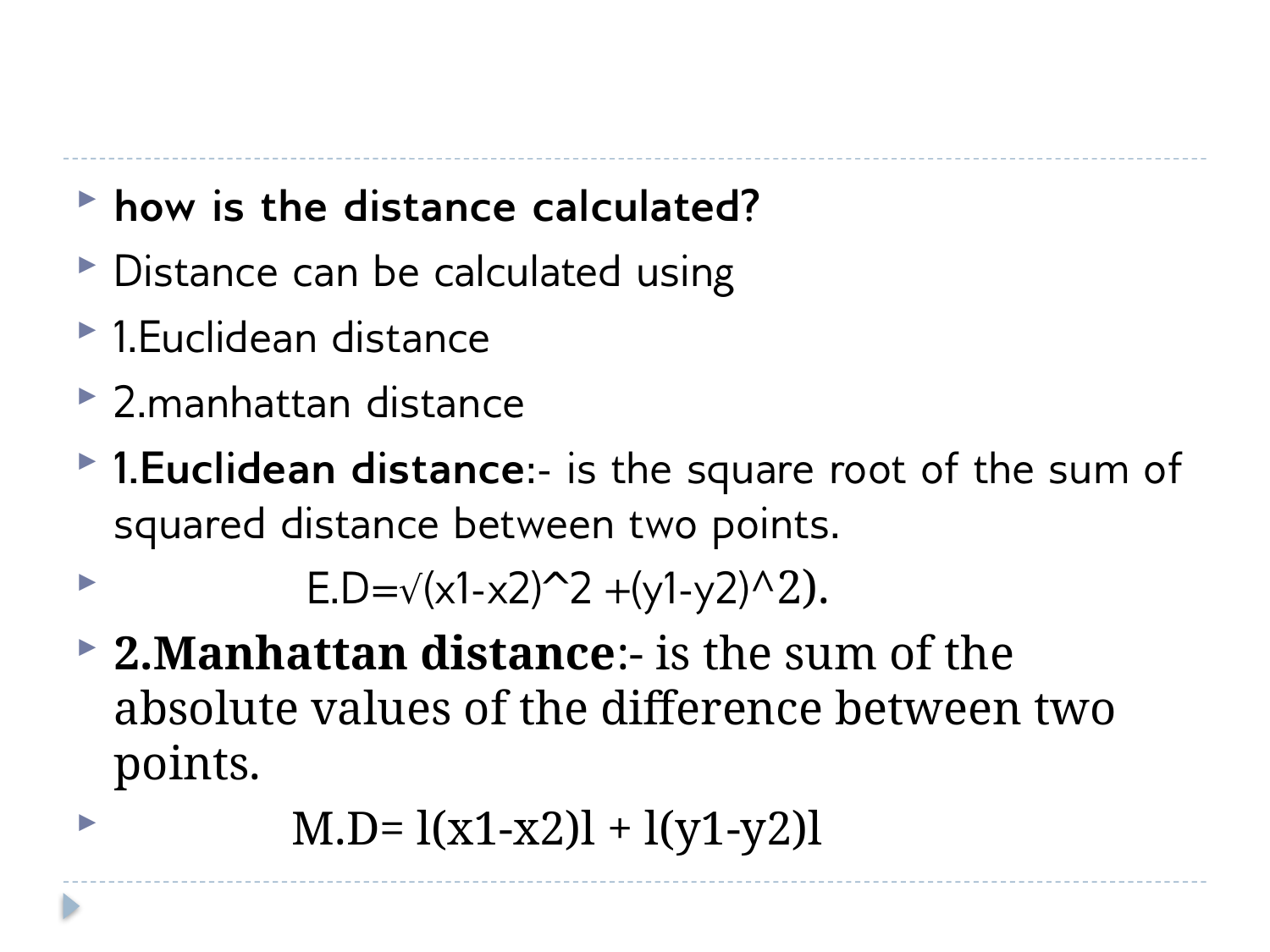

#
how is the distance calculated?
Distance can be calculated using
1.Euclidean distance
2.manhattan distance
1.Euclidean distance:- is the square root of the sum of squared distance between two points.
              E.D=√(x1-x2)^2 +(y1-y2)^2).
2.Manhattan distance:- is the sum of the absolute values of the difference between two points.
               M.D= l(x1-x2)l + l(y1-y2)l